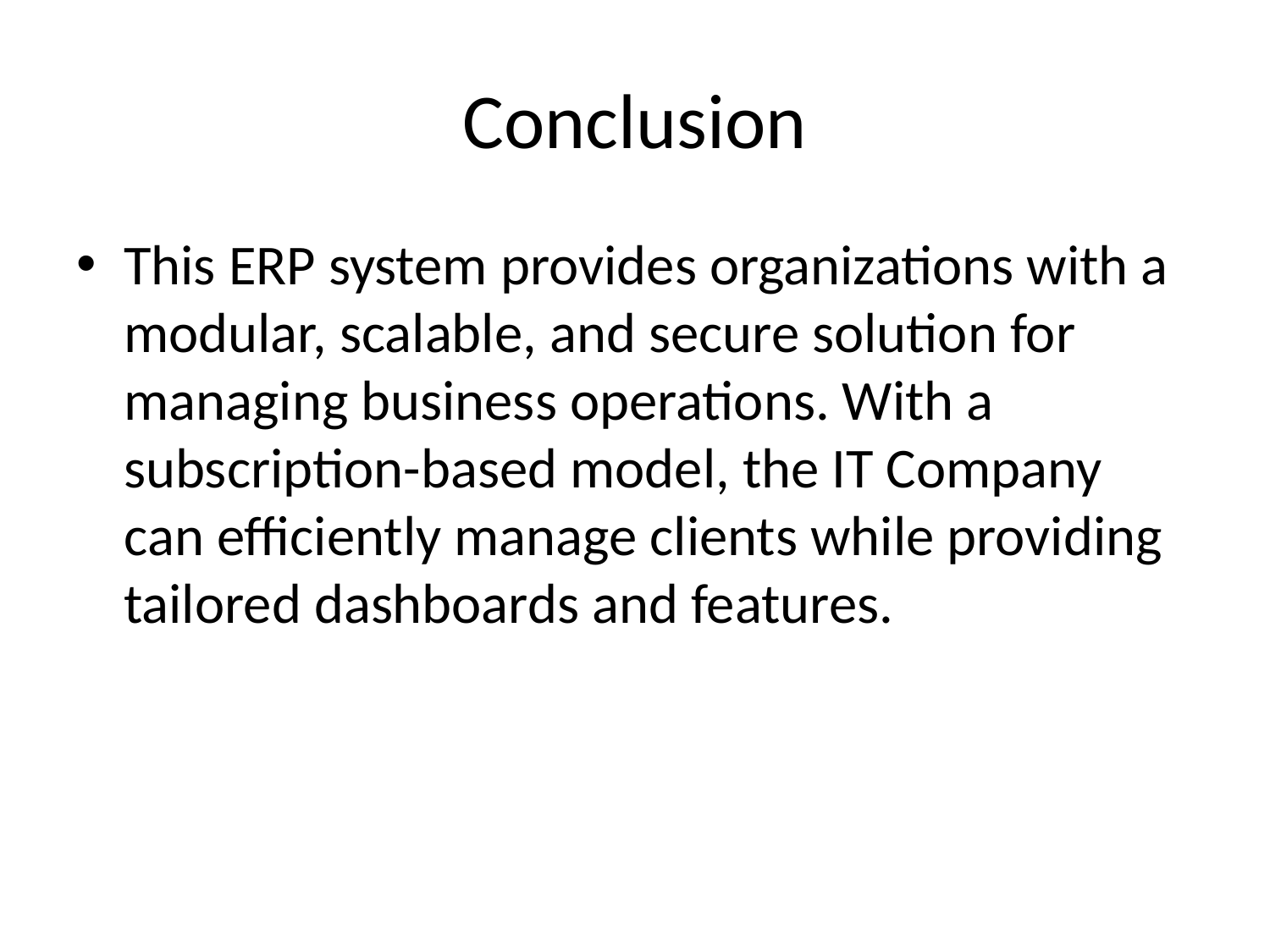

# Conclusion
This ERP system provides organizations with a modular, scalable, and secure solution for managing business operations. With a subscription-based model, the IT Company can efficiently manage clients while providing tailored dashboards and features.